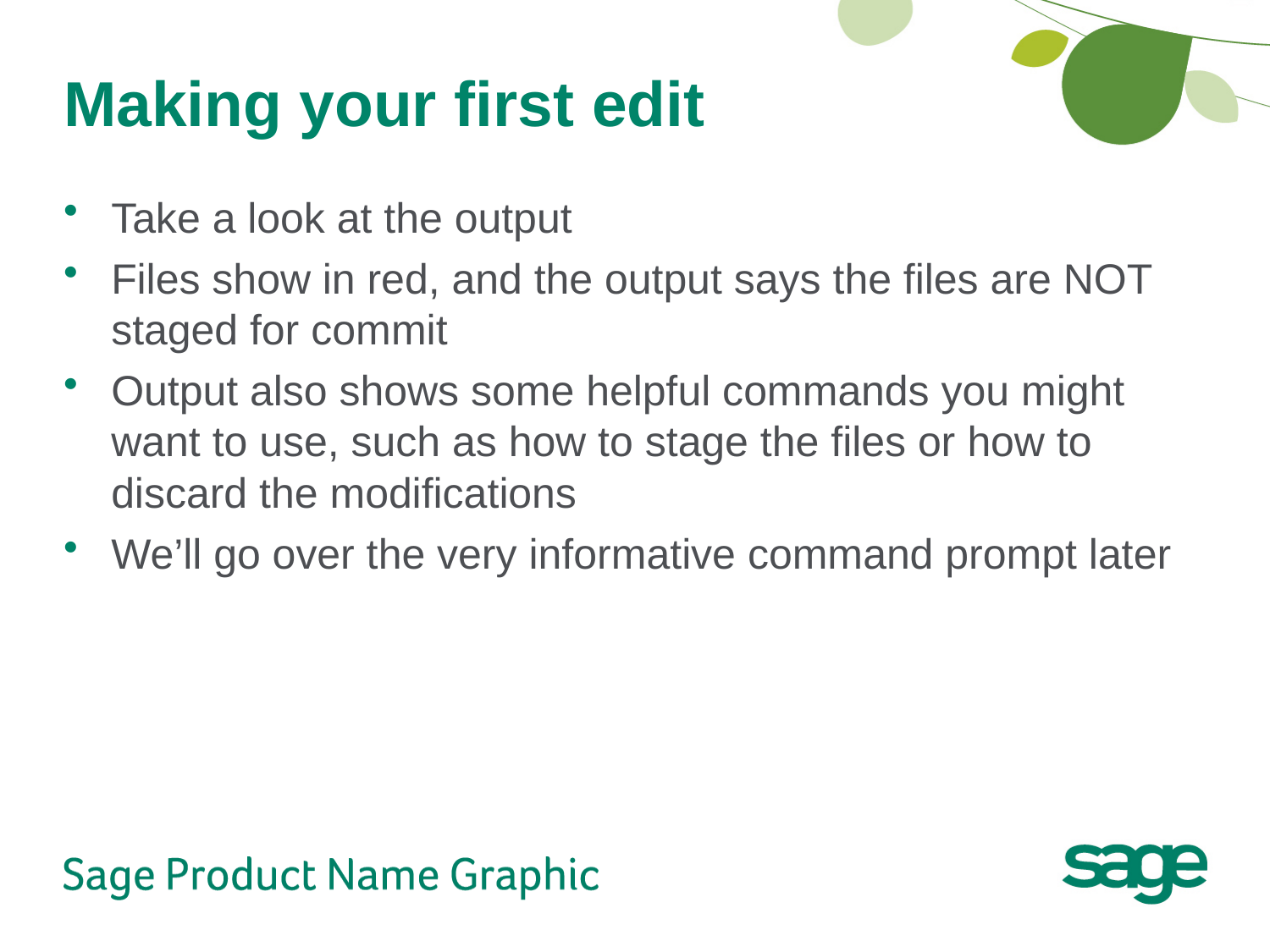

# Making your first edit
Take a look at the output
Files show in red, and the output says the files are NOT staged for commit
Output also shows some helpful commands you might want to use, such as how to stage the files or how to discard the modifications
We’ll go over the very informative command prompt later